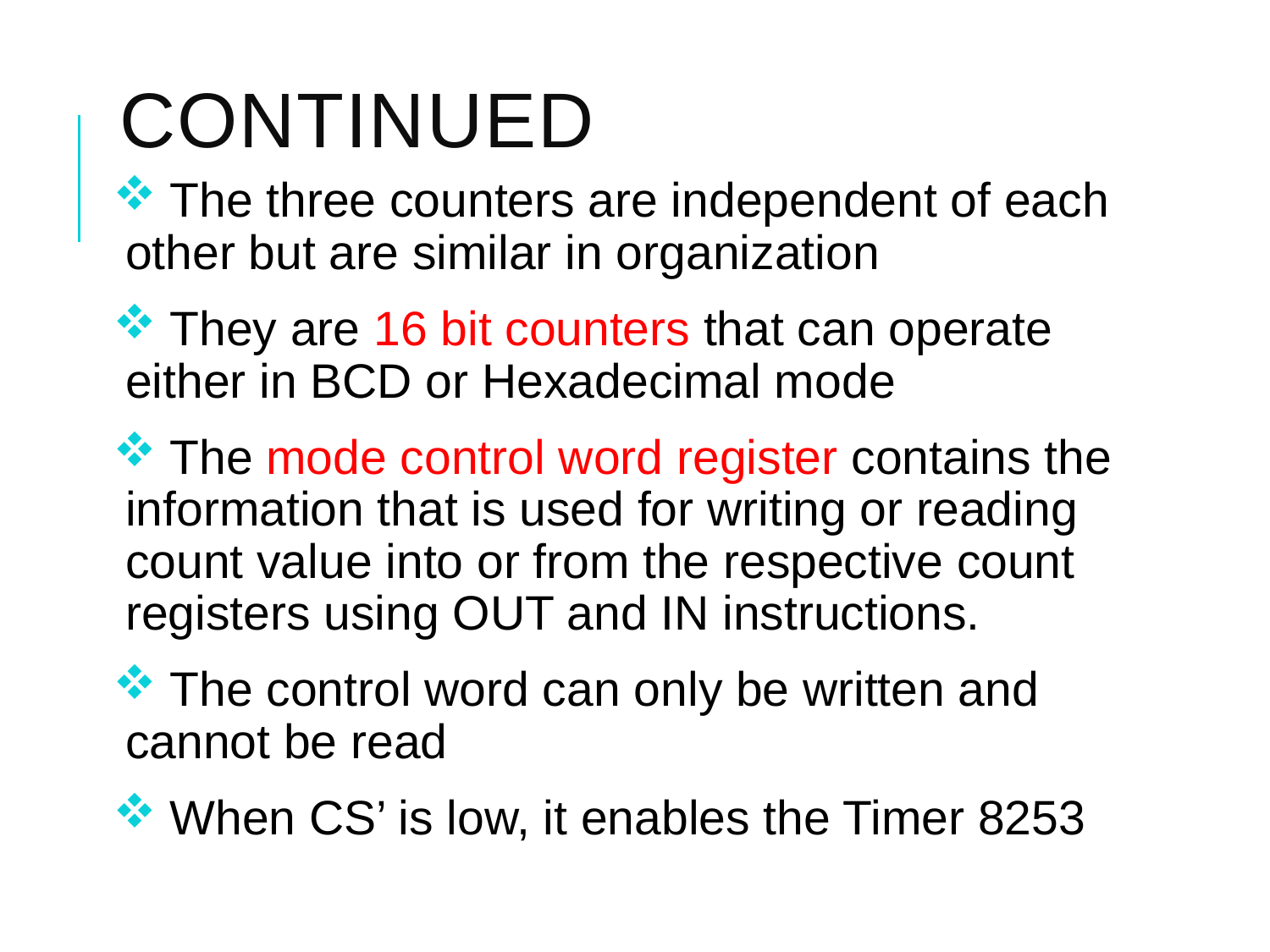

# continued
 The three counters are independent of each other but are similar in organization
 They are 16 bit counters that can operate either in BCD or Hexadecimal mode
 The mode control word register contains the information that is used for writing or reading count value into or from the respective count registers using OUT and IN instructions.
 The control word can only be written and cannot be read
 When CS’ is low, it enables the Timer 8253